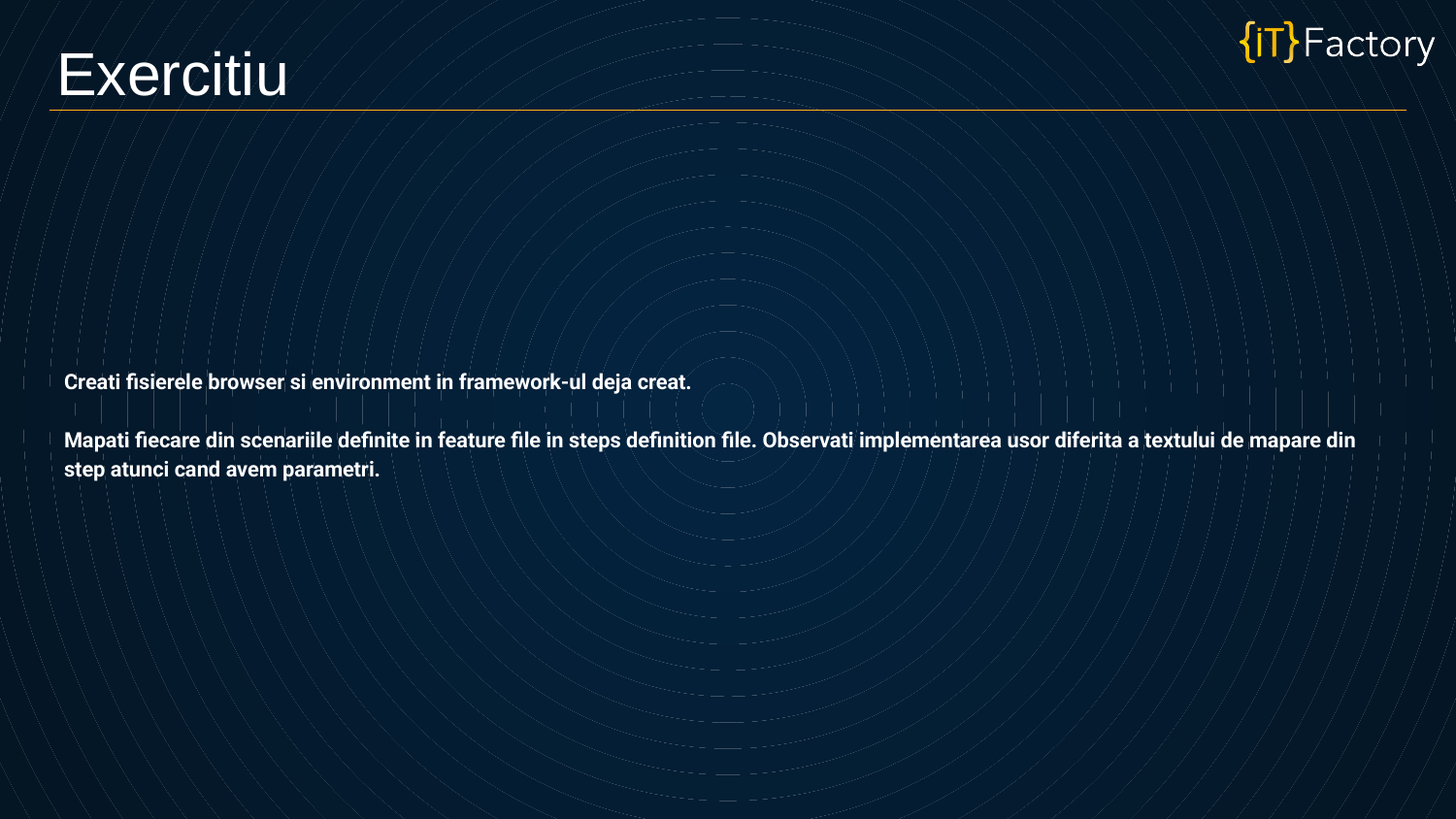

Exercitiu
Creati fisierele browser si environment in framework-ul deja creat.

Mapati fiecare din scenariile definite in feature file in steps definition file. Observati implementarea usor diferita a textului de mapare din step atunci cand avem parametri.